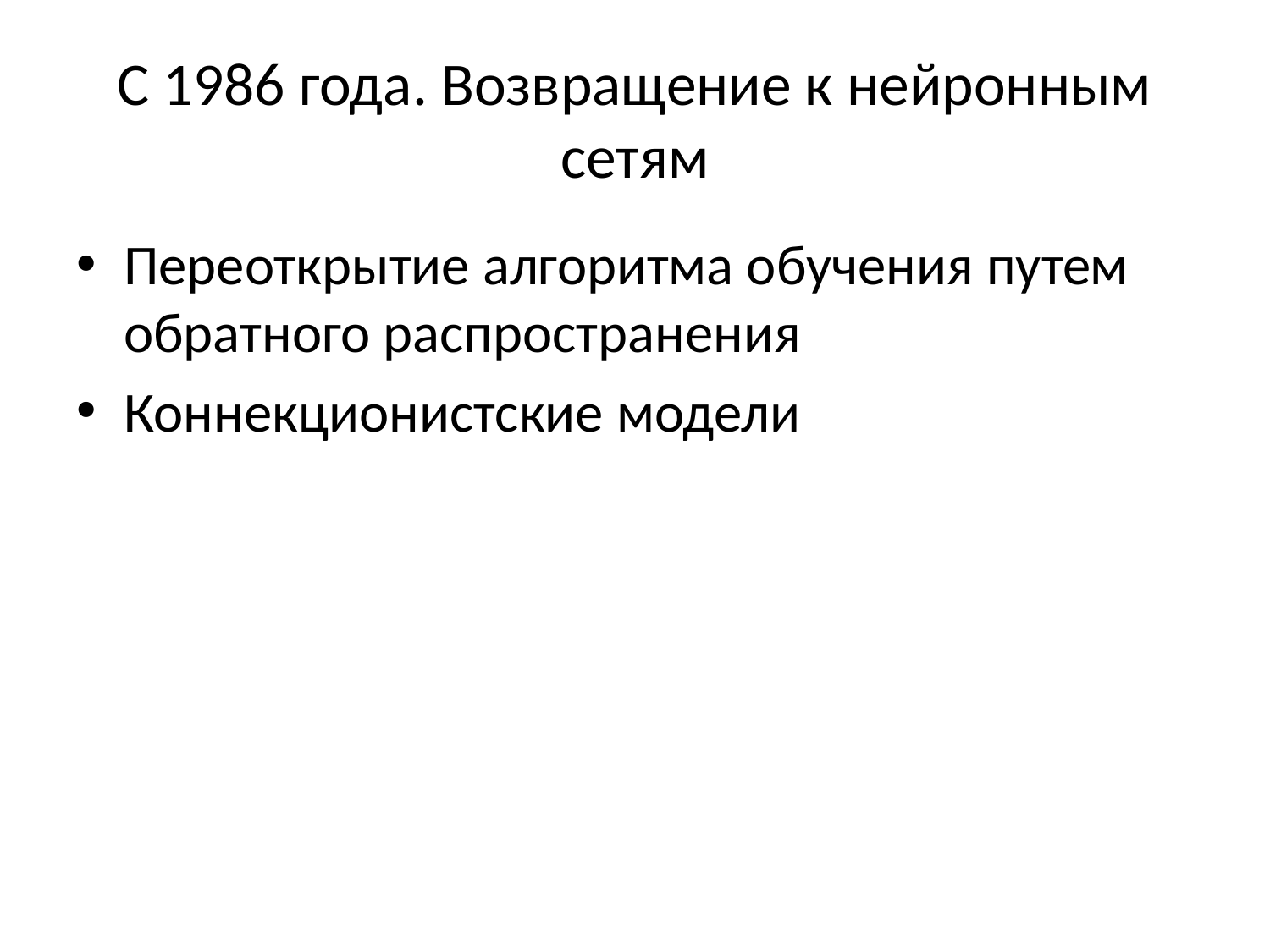

# С 1986 года. Возвращение к нейронным сетям
Переоткрытие алгоритма обучения путем обратного распространения
Коннекционистские модели